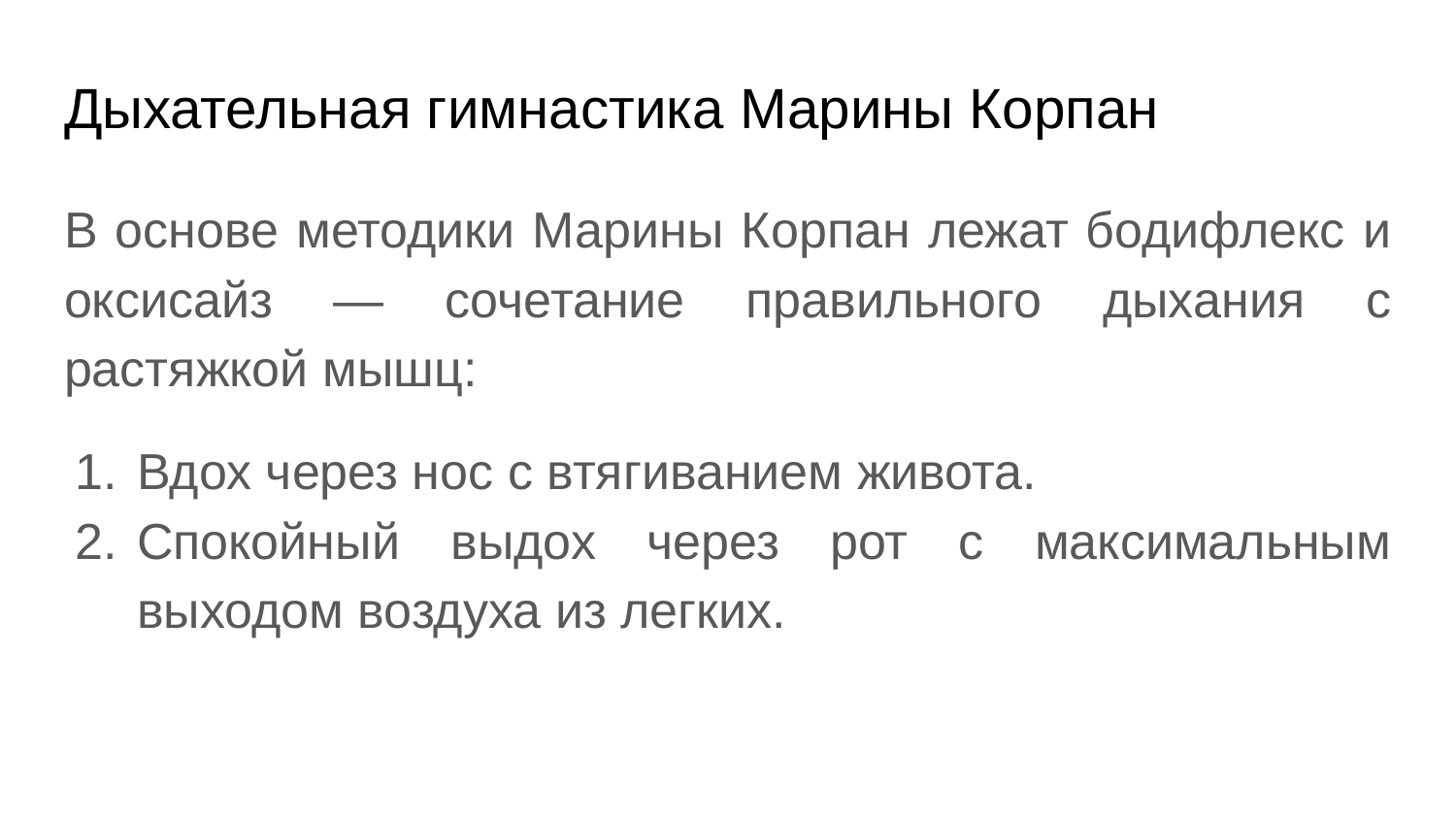

# Дыхательная гимнастика Марины Корпан
В основе методики Марины Корпан лежат бодифлекс и оксисайз — сочетание правильного дыхания с растяжкой мышц:
Вдох через нос с втягиванием живота.
Спокойный выдох через рот с максимальным выходом воздуха из легких.